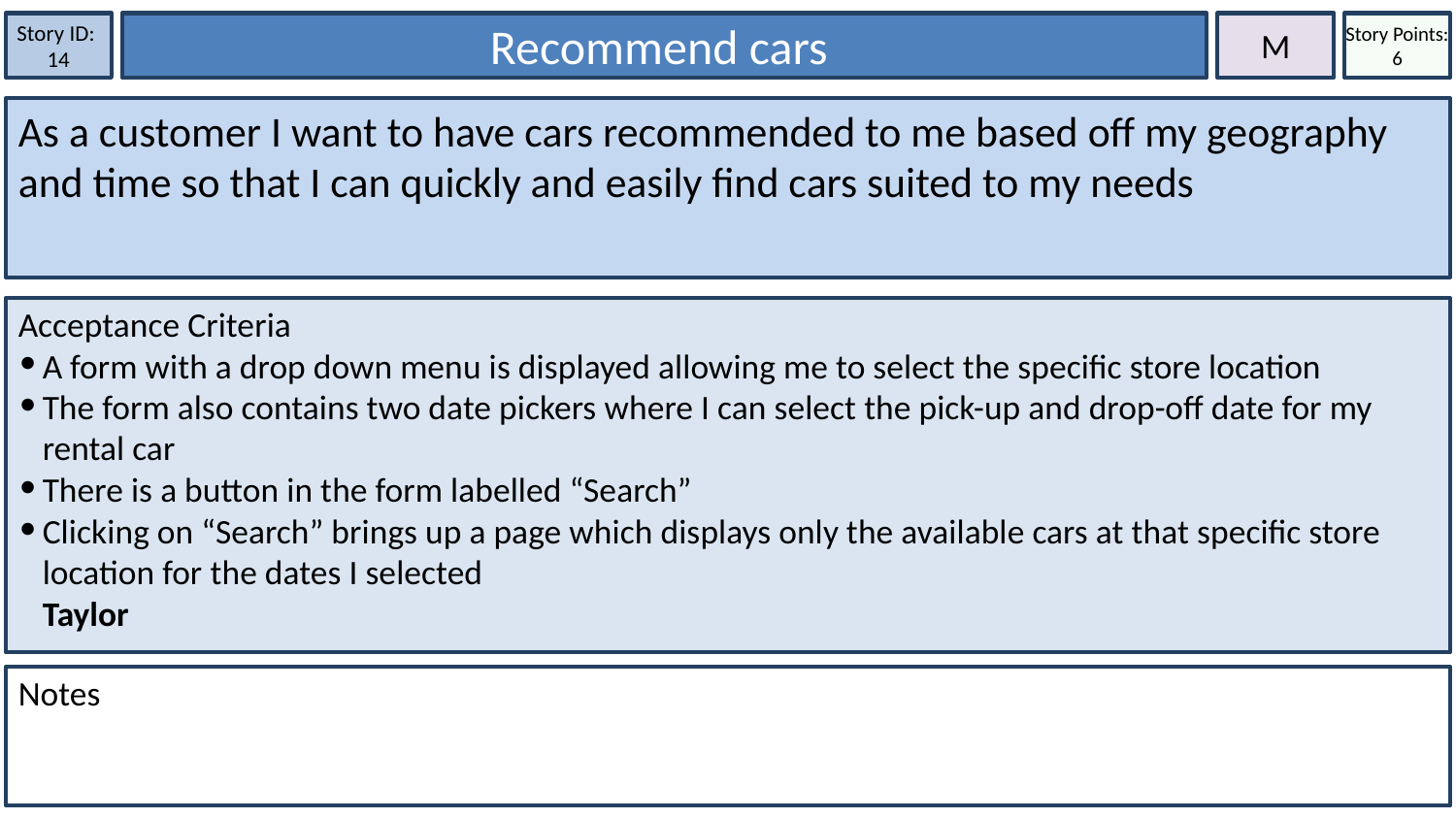

Story ID:
14
Recommend cars
M
Story Points: 6
As a customer I want to have cars recommended to me based off my geography and time so that I can quickly and easily find cars suited to my needs
Acceptance Criteria
A form with a drop down menu is displayed allowing me to select the specific store location
The form also contains two date pickers where I can select the pick-up and drop-off date for my rental car
There is a button in the form labelled “Search”
Clicking on “Search” brings up a page which displays only the available cars at that specific store location for the dates I selected
Taylor
Notes